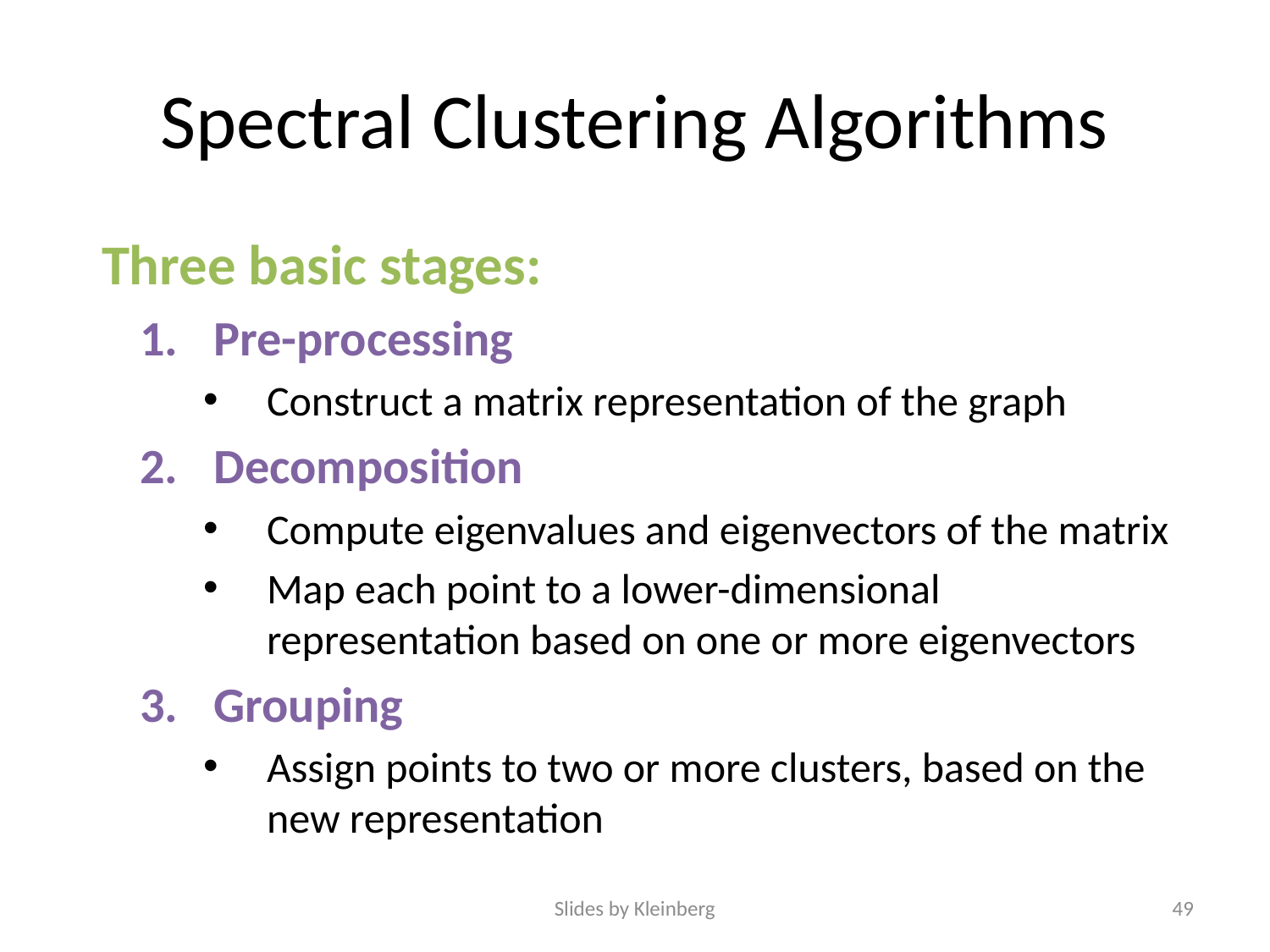

# Spectral Clustering Algorithms
  Three basic stages:
Pre-processing
Construct a matrix representation of the graph
Decomposition
Compute eigenvalues and eigenvectors of the matrix
Map each point to a lower-dimensional representation based on one or more eigenvectors
Grouping
Assign points to two or more clusters, based on the new representation
Slides by Kleinberg
49